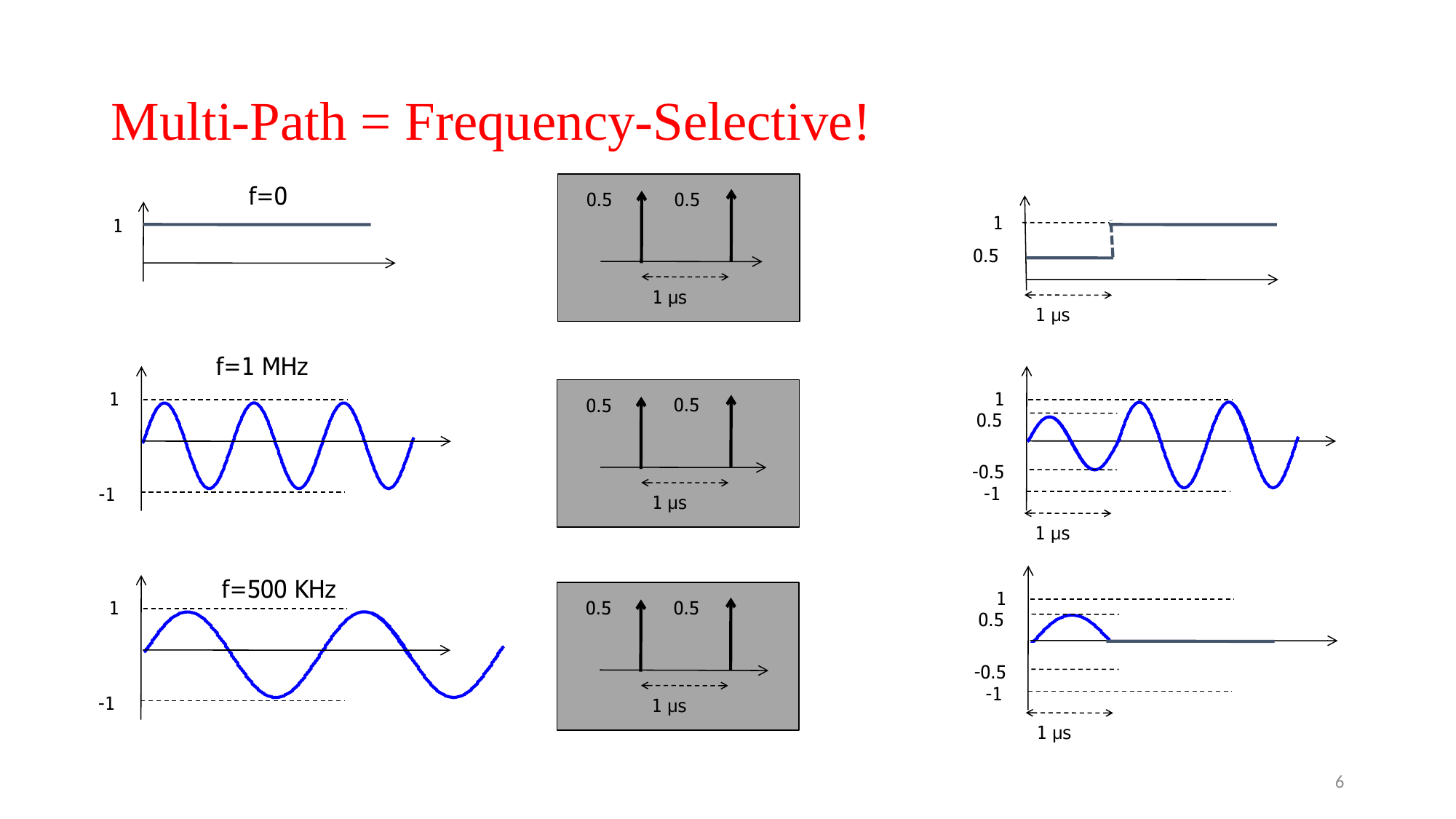

# Multi-Path = Frequency-Selective!

f=0
0.5
0.5
1
1
0.5
1 μs
1 μs
f=1 MHz

1
1
0.5
0.5

0.5

-0.5
-1
-1
1 μs
1 μs
f=500 KHz
1

1
0.5
0.5
0.5

-0.5
-1
-1
1 μs
1 μs
6